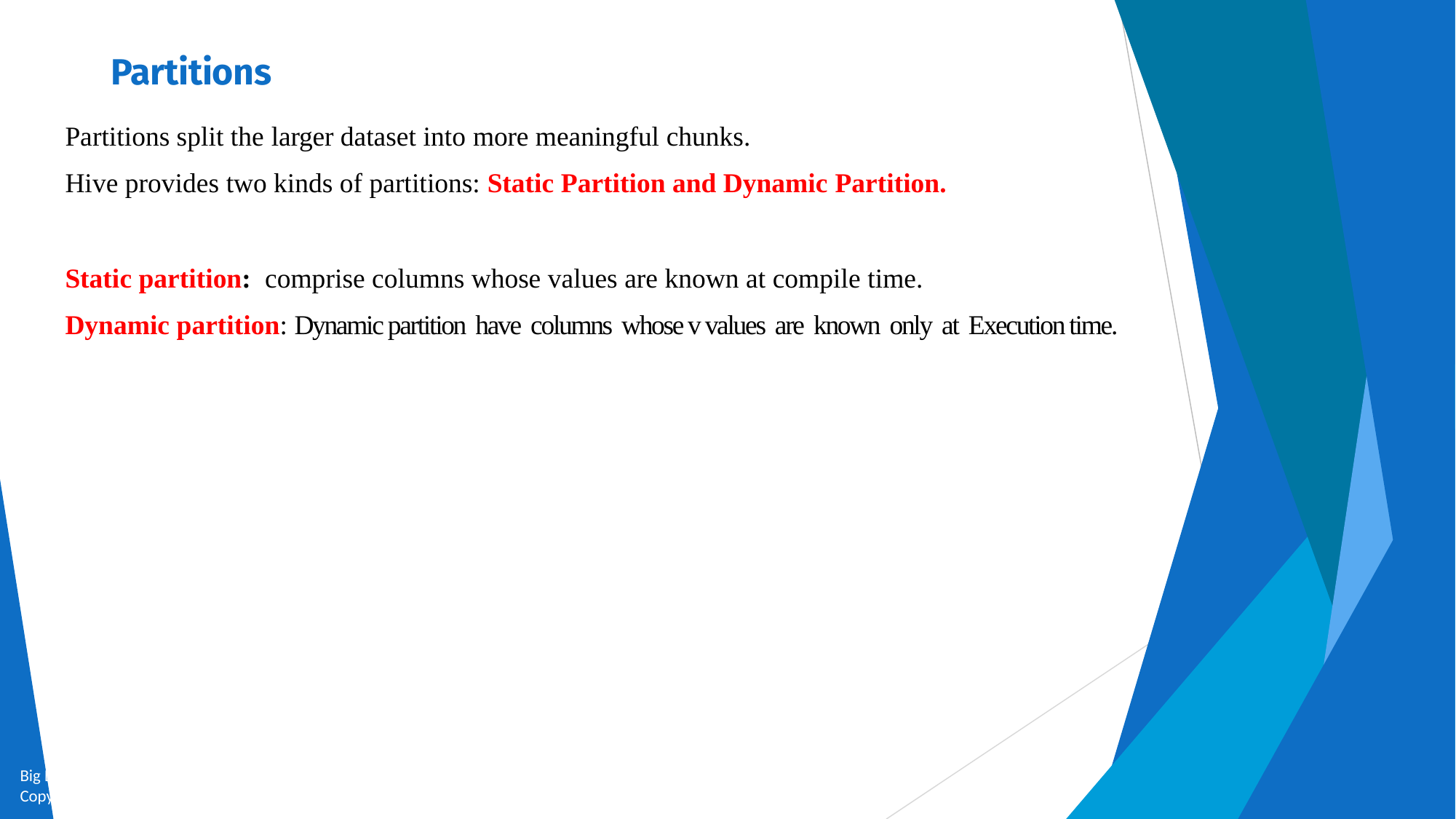

# Partitions
Partitions split the larger dataset into more meaningful chunks.
Hive provides two kinds of partitions: Static Partition and Dynamic Partition.

Static partition:  comprise columns whose values are known at compile time.
Dynamic partition: Dynamic partition  have  columns  whose v values  are  known  only  at  Execution time.

Big Data and Analytics by Seema Acharya and Subhashini Chellappan
Copyright 2015, WILEY INDIA PVT. LTD.